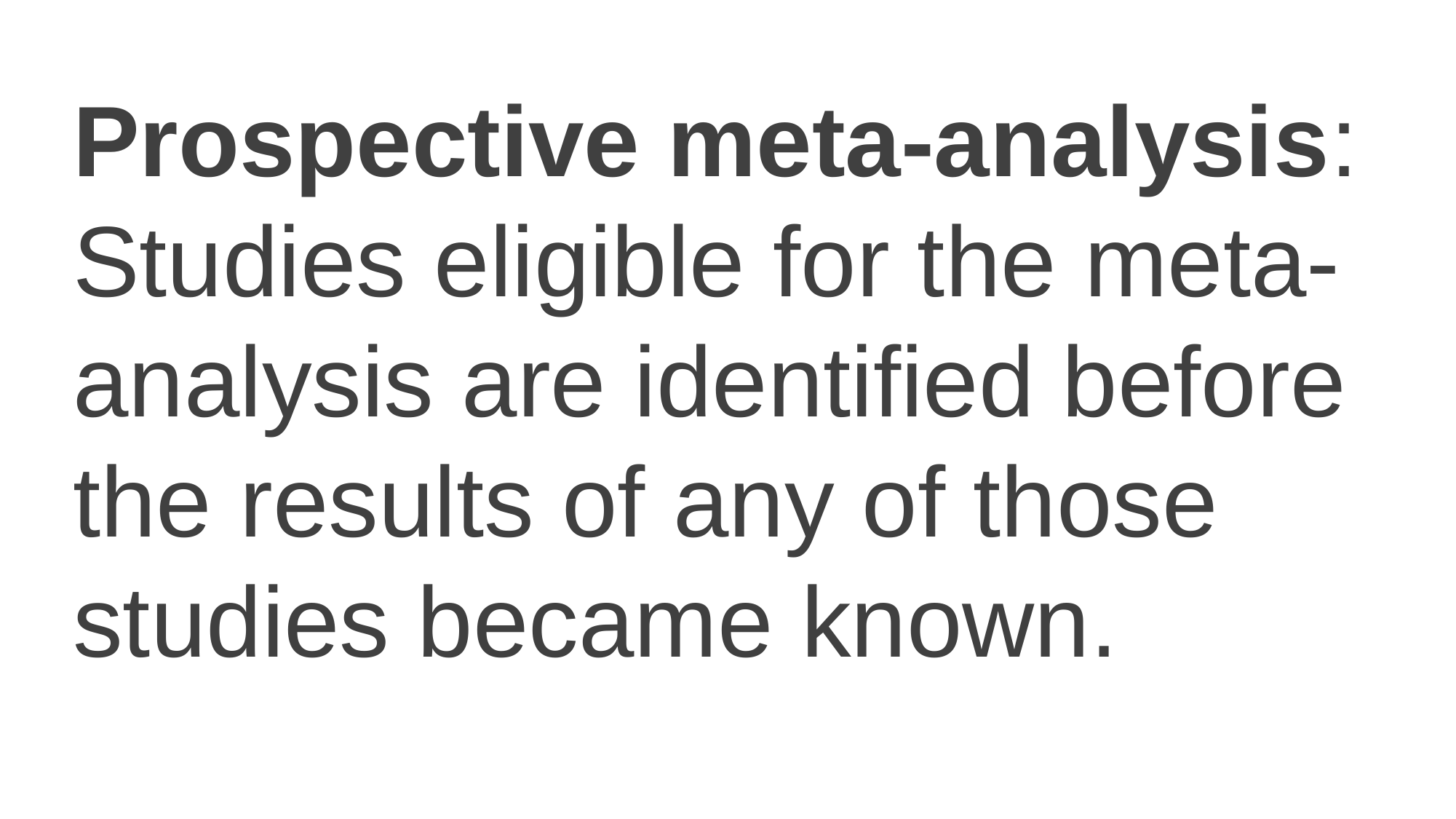

Prospective meta-analysis: Studies eligible for the meta-analysis are identified before the results of any of those studies became known.